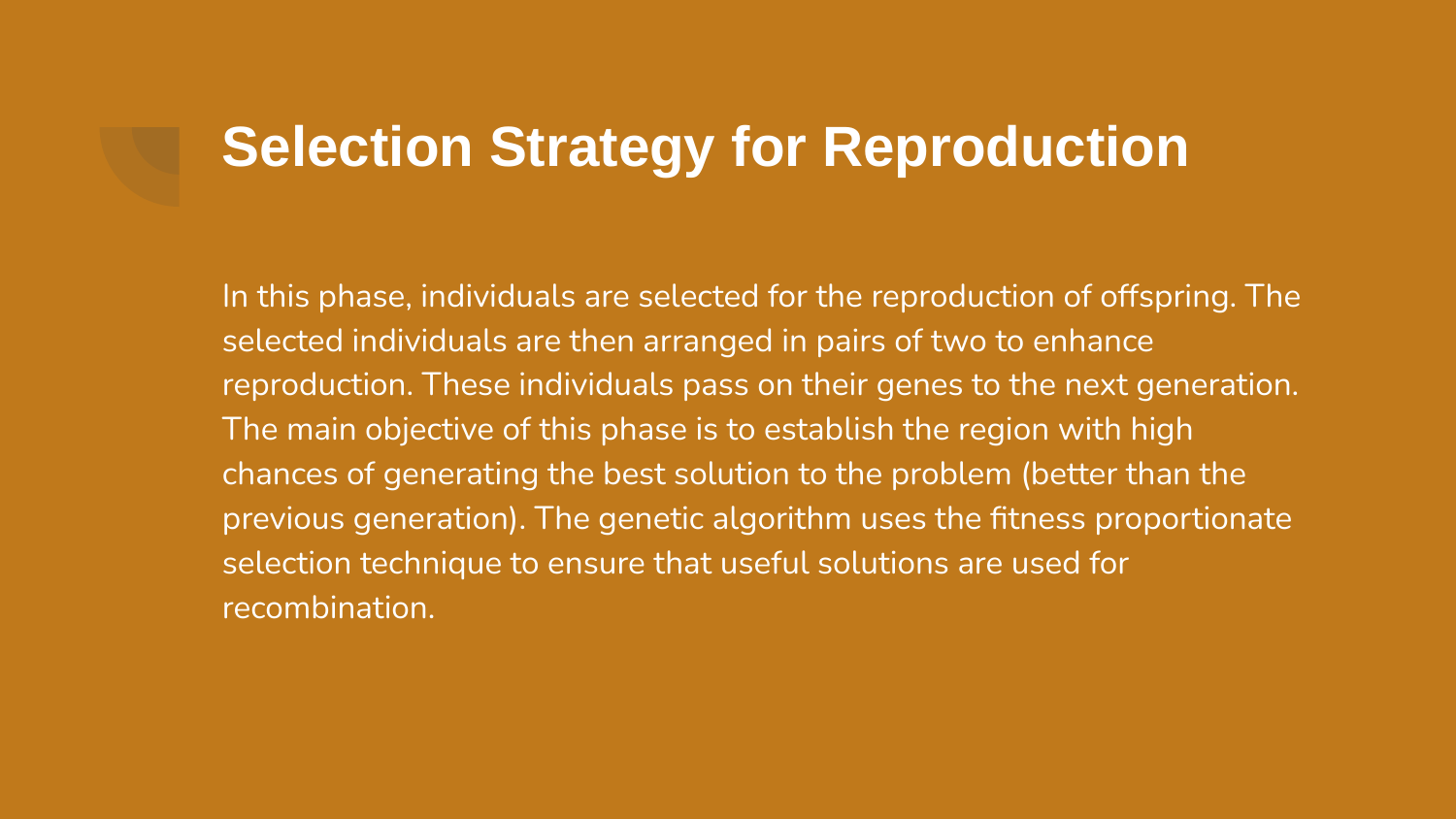

# Selection Strategy for Reproduction
In this phase, individuals are selected for the reproduction of offspring. The selected individuals are then arranged in pairs of two to enhance reproduction. These individuals pass on their genes to the next generation. The main objective of this phase is to establish the region with high chances of generating the best solution to the problem (better than the previous generation). The genetic algorithm uses the fitness proportionate selection technique to ensure that useful solutions are used for recombination.